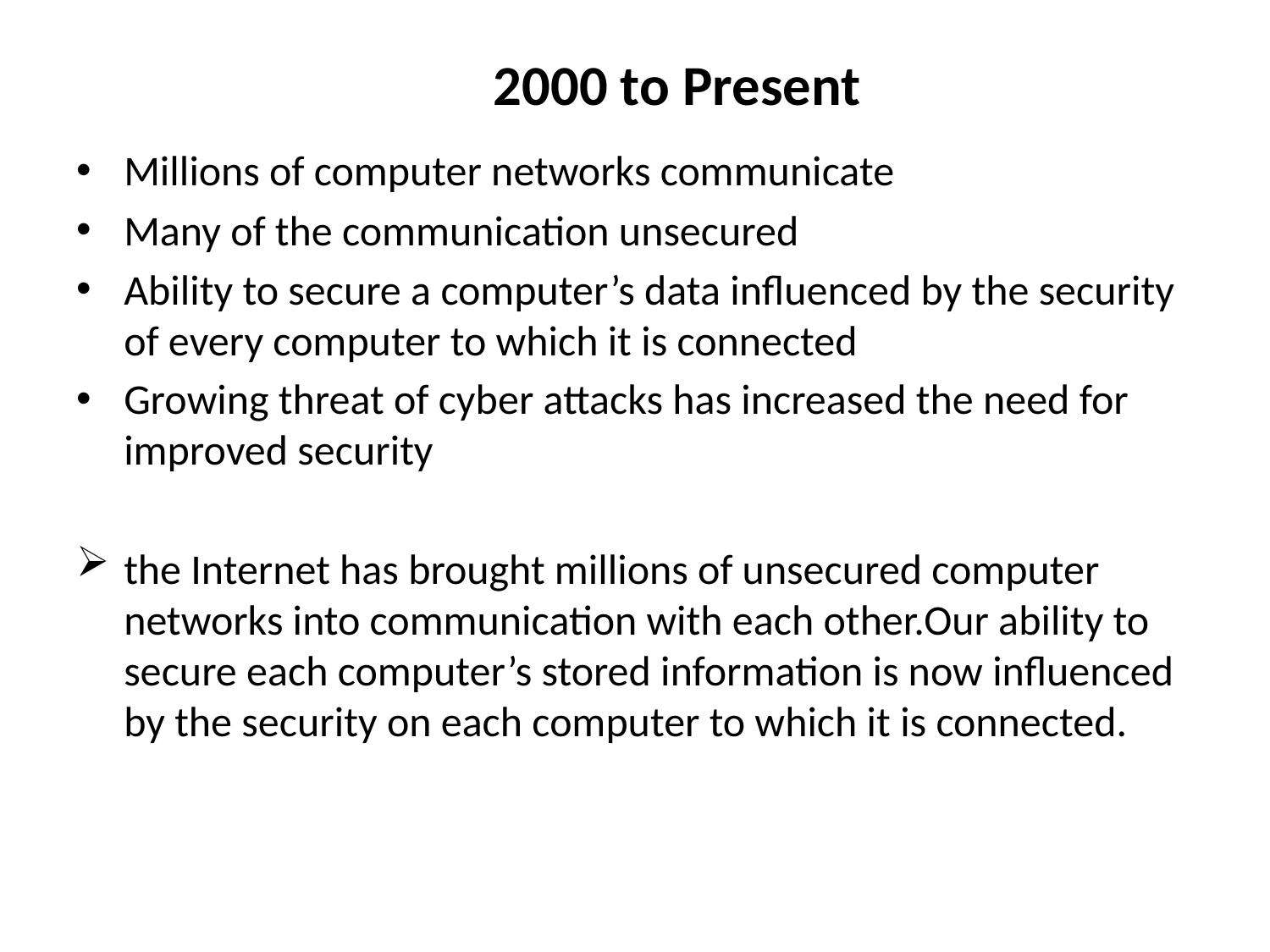

# 2000 to Present
Millions of computer networks communicate
Many of the communication unsecured
Ability to secure a computer’s data influenced by the security of every computer to which it is connected
Growing threat of cyber attacks has increased the need for improved security

the Internet has brought millions of unsecured computer networks into communication with each other.Our ability to secure each computer’s stored information is now influenced by the security on each computer to which it is connected.